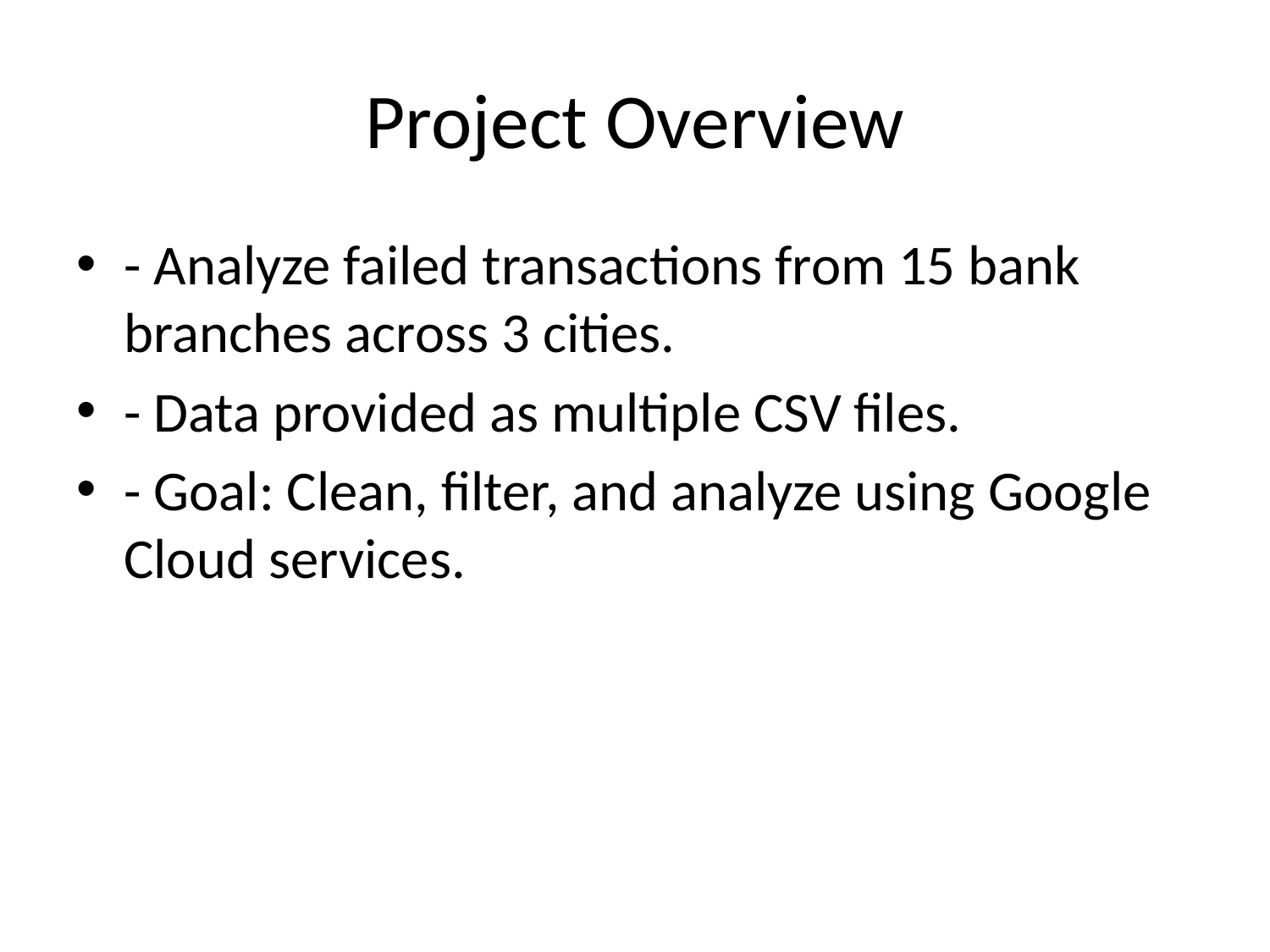

# Project Overview
- Analyze failed transactions from 15 bank branches across 3 cities.
- Data provided as multiple CSV files.
- Goal: Clean, filter, and analyze using Google Cloud services.